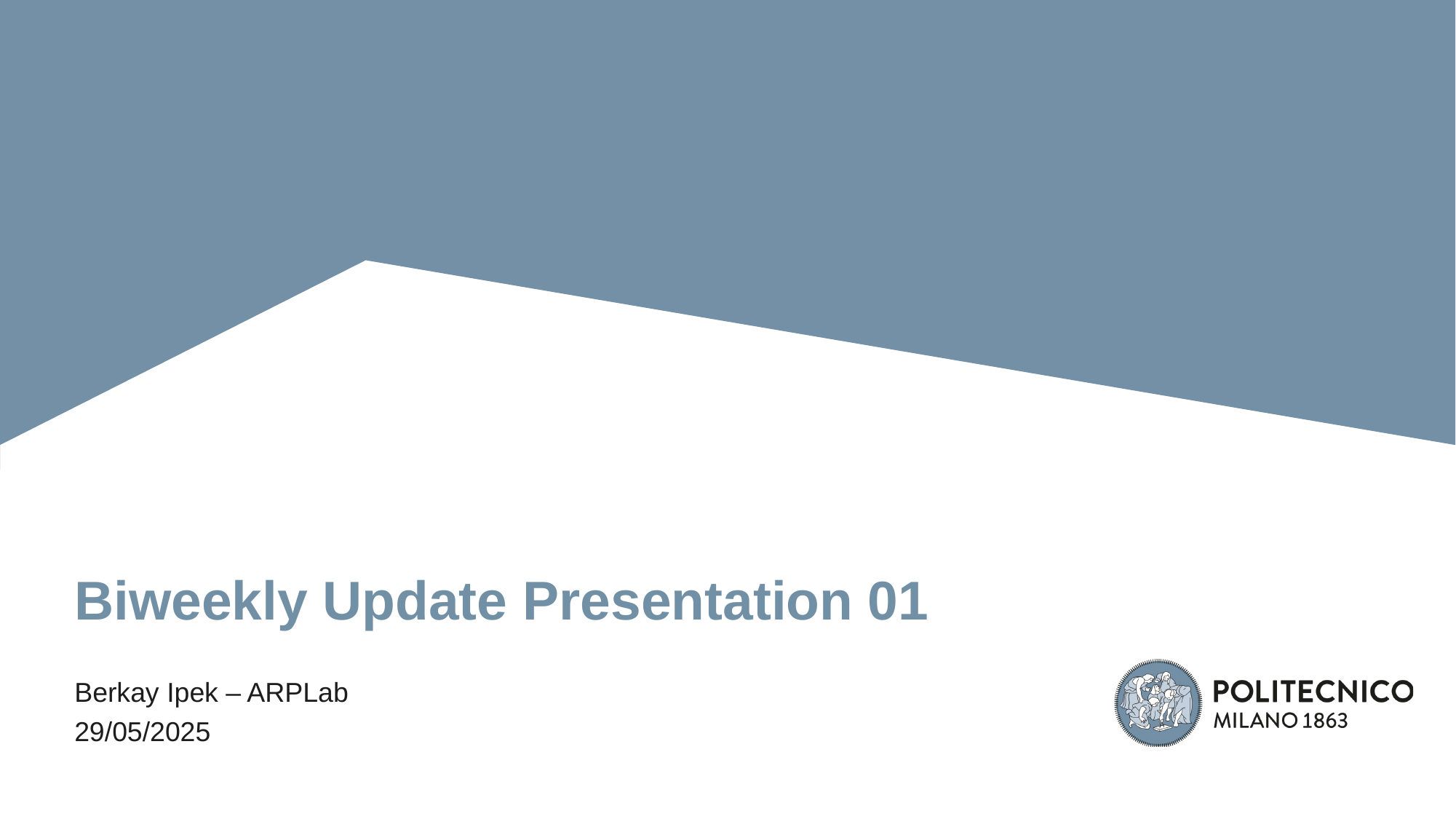

# Biweekly Update Presentation 01
Berkay Ipek – ARPLab
29/05/2025